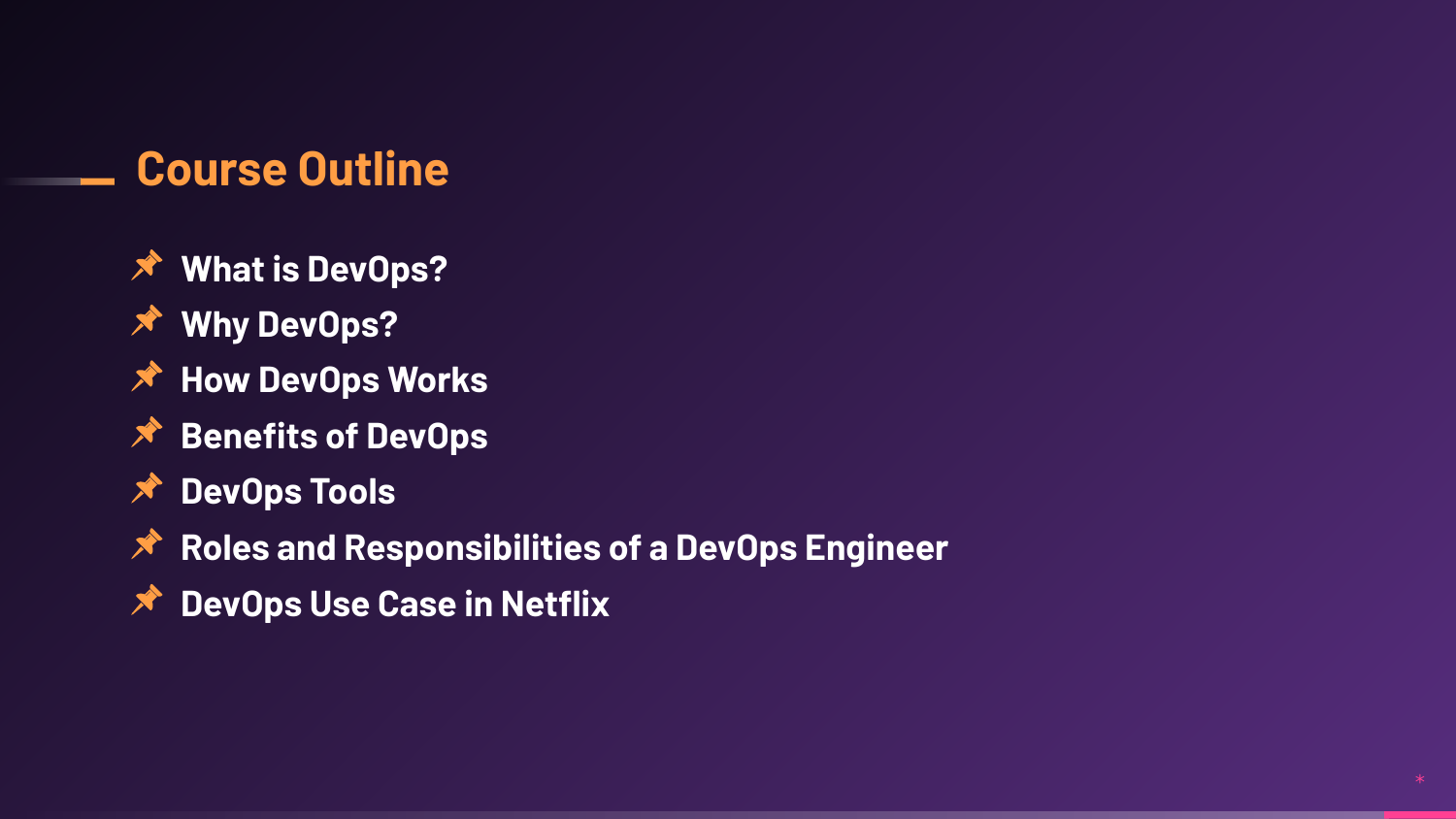

# Course Outline
What is DevOps?

Why DevOps?

How DevOps Works

Benefits of DevOps

DevOps Tools

Roles and Responsibilities of a DevOps Engineer

DevOps Use Case in Netflix

*